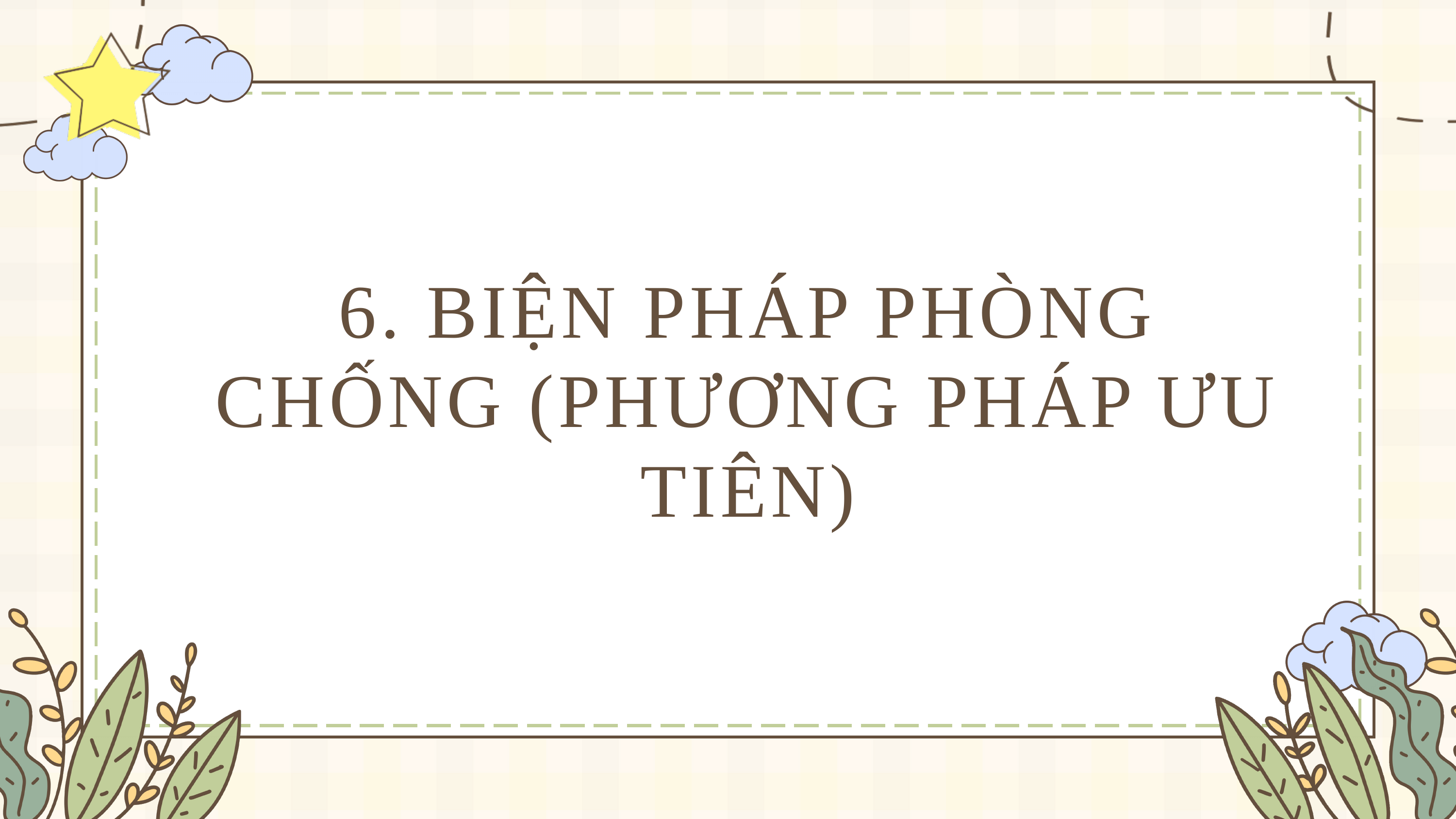

6. BIỆN PHÁP PHÒNG CHỐNG (PHƯƠNG PHÁP ƯU TIÊN)